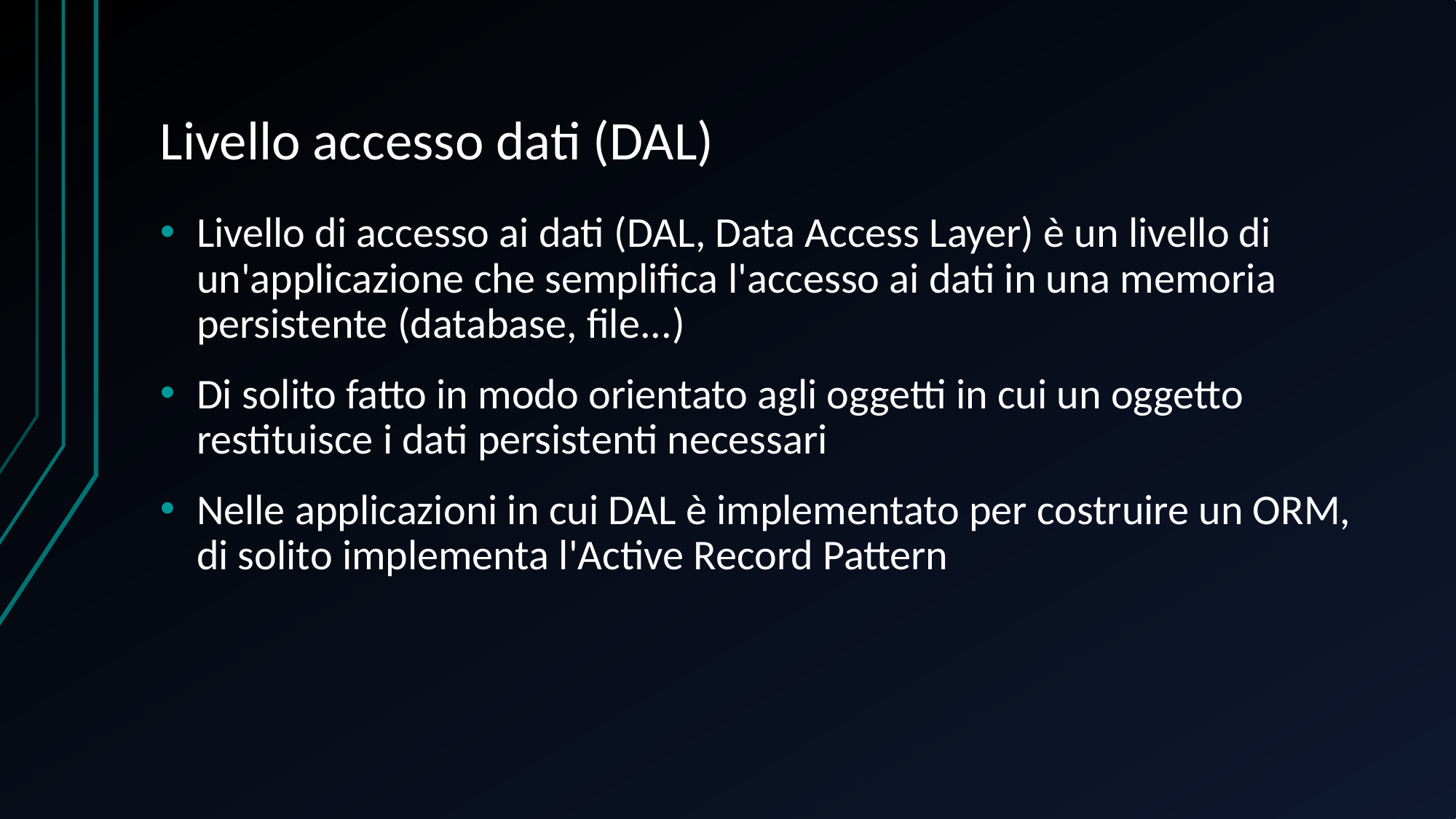

# Livello accesso dati (DAL)
Livello di accesso ai dati (DAL, Data Access Layer) è un livello di un'applicazione che semplifica l'accesso ai dati in una memoria persistente (database, file...)
Di solito fatto in modo orientato agli oggetti in cui un oggetto restituisce i dati persistenti necessari
Nelle applicazioni in cui DAL è implementato per costruire un ORM, di solito implementa l'Active Record Pattern